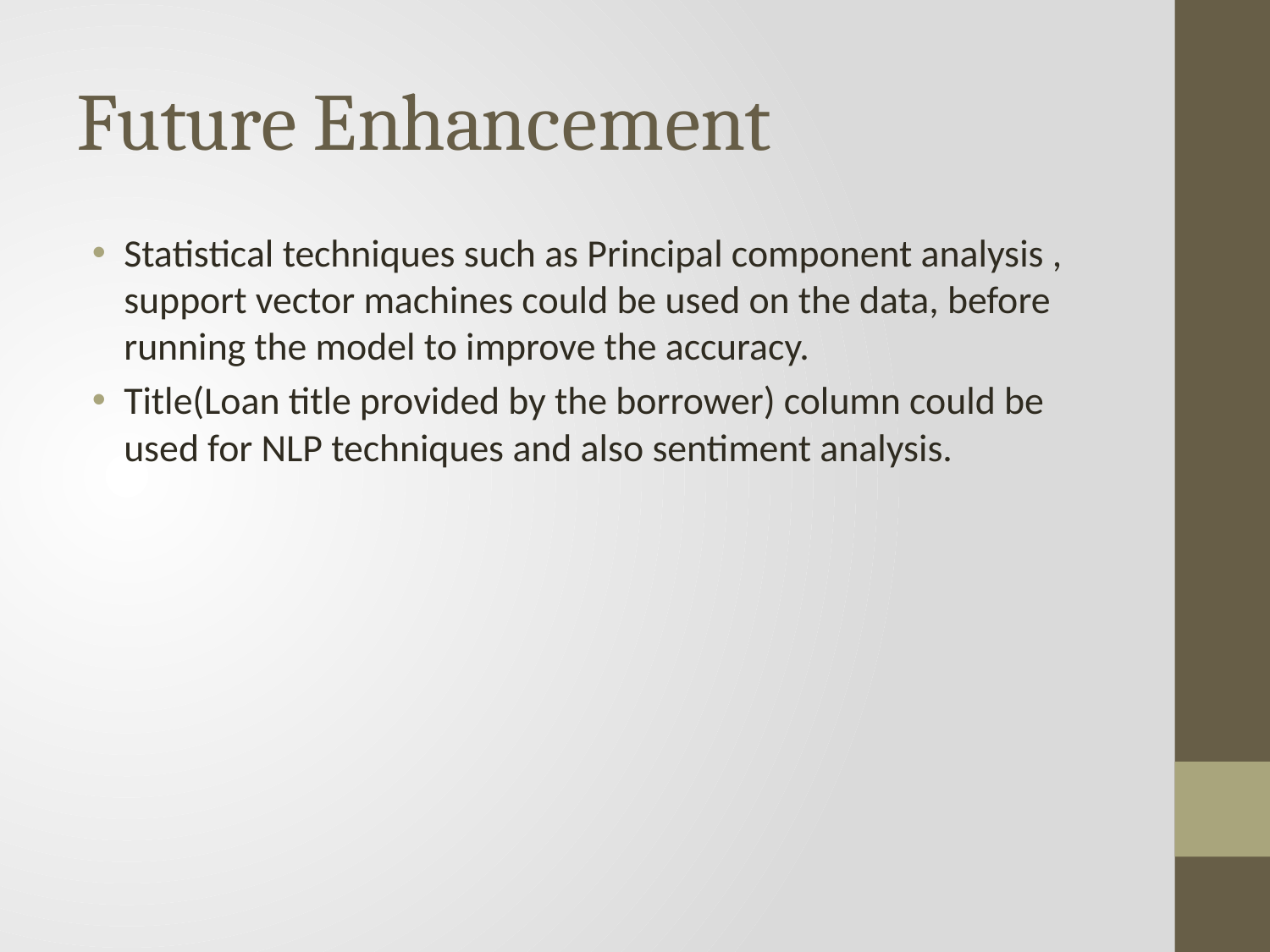

# Future Enhancement
Statistical techniques such as Principal component analysis , support vector machines could be used on the data, before running the model to improve the accuracy.
Title(Loan title provided by the borrower) column could be used for NLP techniques and also sentiment analysis.